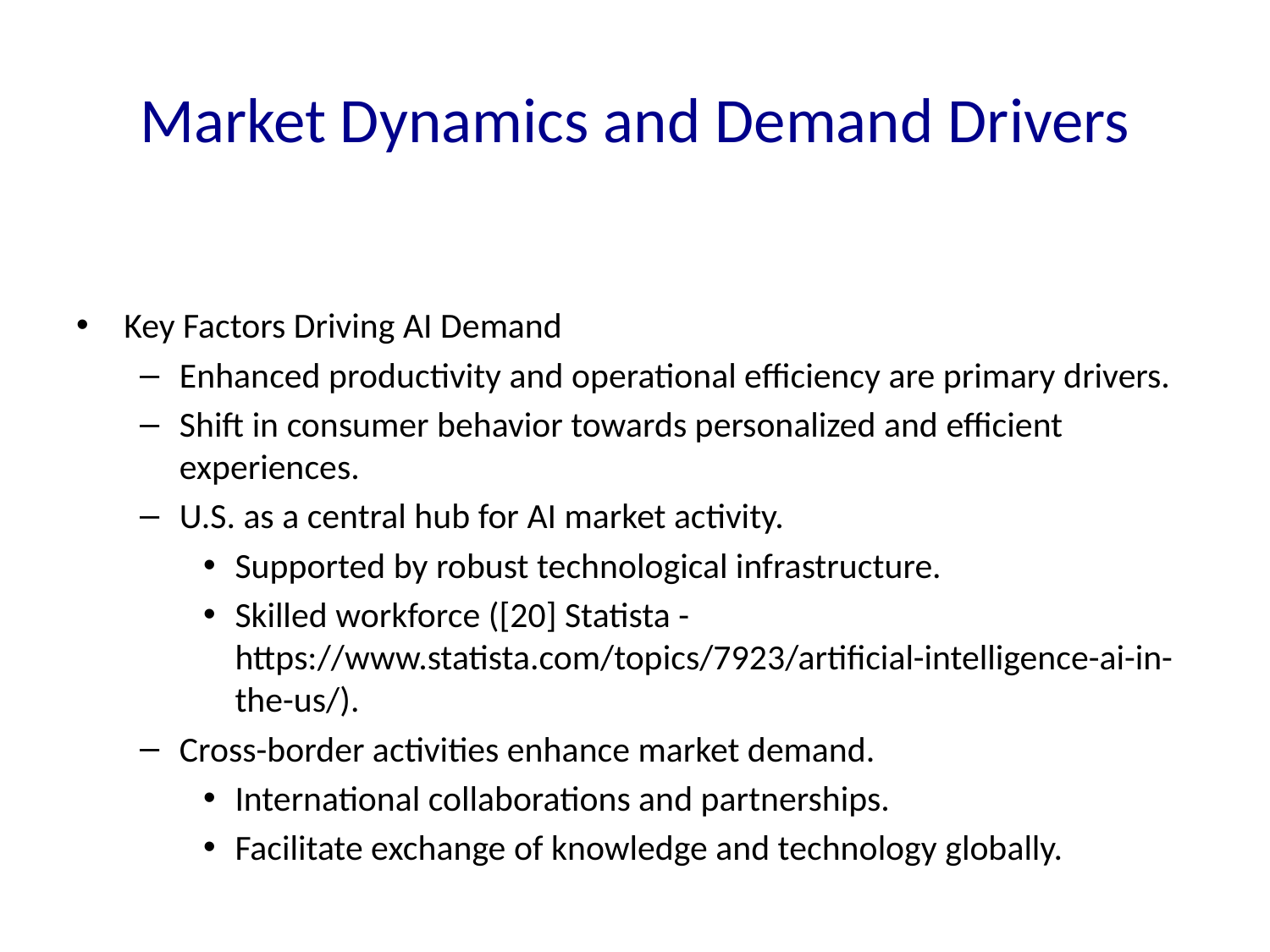

# Market Dynamics and Demand Drivers

Key Factors Driving AI Demand
Enhanced productivity and operational efficiency are primary drivers.
Shift in consumer behavior towards personalized and efficient experiences.
U.S. as a central hub for AI market activity.
Supported by robust technological infrastructure.
Skilled workforce ([20] Statista - https://www.statista.com/topics/7923/artificial-intelligence-ai-in-the-us/).
Cross-border activities enhance market demand.
International collaborations and partnerships.
Facilitate exchange of knowledge and technology globally.